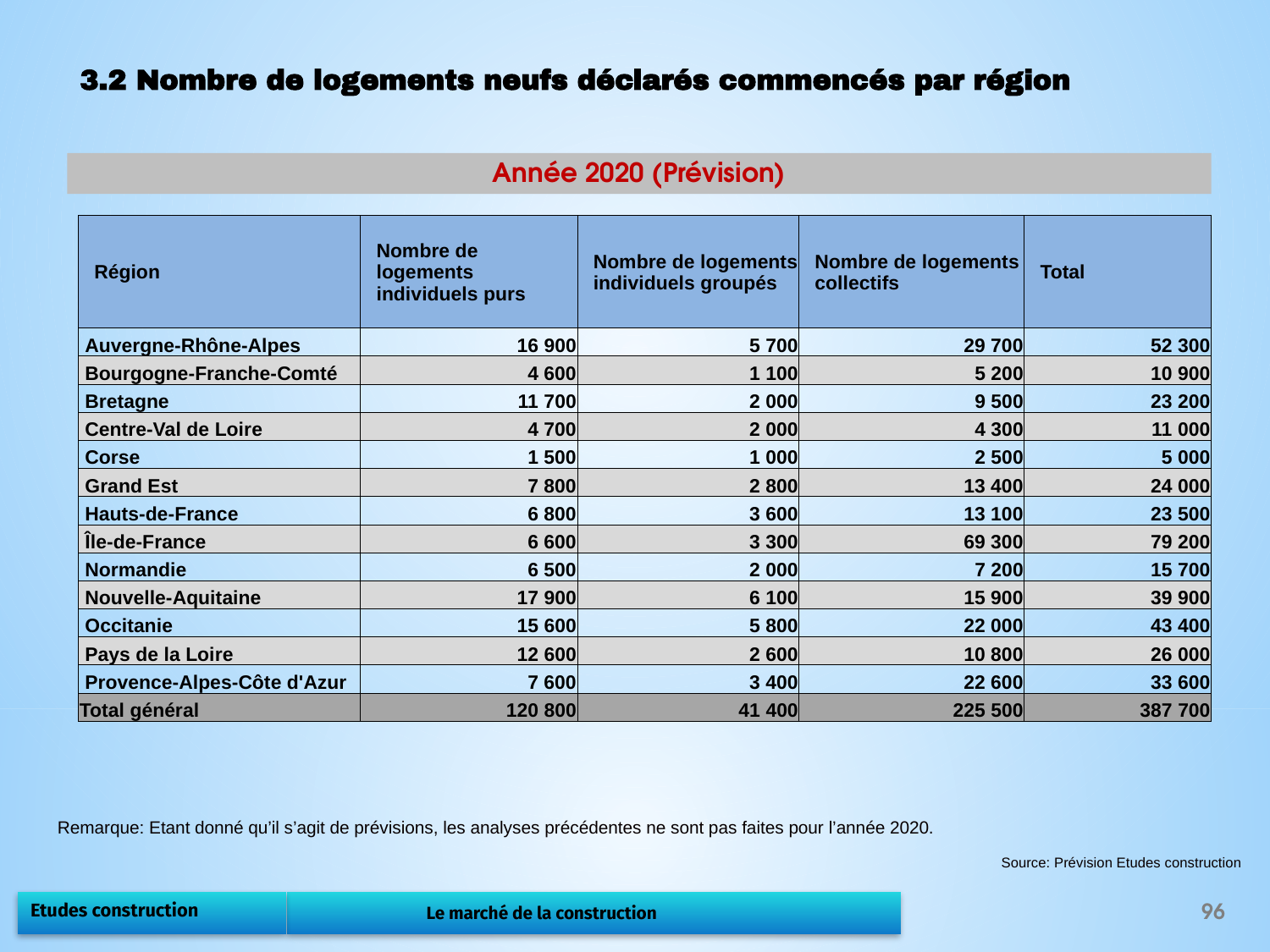

3.2 Nombre de logements neufs déclarés commencés par région
Année 2020 (Prévision)
| Région | Nombre de logements individuels purs | Nombre de logements individuels groupés | Nombre de logements collectifs | Total |
| --- | --- | --- | --- | --- |
| Auvergne-Rhône-Alpes | 16 900 | 5 700 | 29 700 | 52 300 |
| Bourgogne-Franche-Comté | 4 600 | 1 100 | 5 200 | 10 900 |
| Bretagne | 11 700 | 2 000 | 9 500 | 23 200 |
| Centre-Val de Loire | 4 700 | 2 000 | 4 300 | 11 000 |
| Corse | 1 500 | 1 000 | 2 500 | 5 000 |
| Grand Est | 7 800 | 2 800 | 13 400 | 24 000 |
| Hauts-de-France | 6 800 | 3 600 | 13 100 | 23 500 |
| Île-de-France | 6 600 | 3 300 | 69 300 | 79 200 |
| Normandie | 6 500 | 2 000 | 7 200 | 15 700 |
| Nouvelle-Aquitaine | 17 900 | 6 100 | 15 900 | 39 900 |
| Occitanie | 15 600 | 5 800 | 22 000 | 43 400 |
| Pays de la Loire | 12 600 | 2 600 | 10 800 | 26 000 |
| Provence-Alpes-Côte d'Azur | 7 600 | 3 400 | 22 600 | 33 600 |
| Total général | 120 800 | 41 400 | 225 500 | 387 700 |
Remarque: Etant donné qu’il s’agit de prévisions, les analyses précédentes ne sont pas faites pour l’année 2020.
Source: Prévision Etudes construction
96